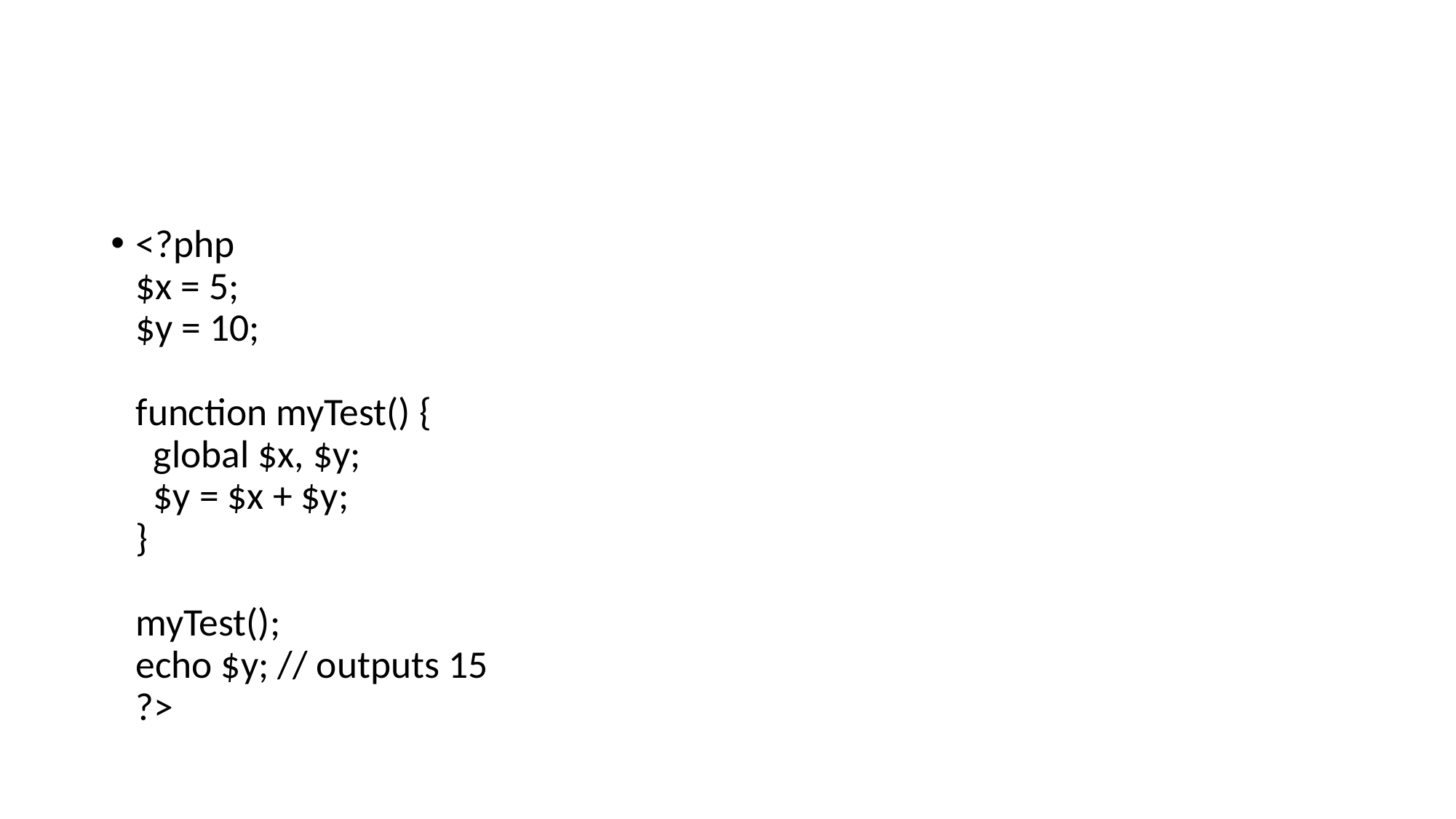

#
<?php
$x = 5;
$y = 10;
function myTest() {
  global $x, $y;
  $y = $x + $y;
}
myTest();
echo $y; // outputs 15
?>